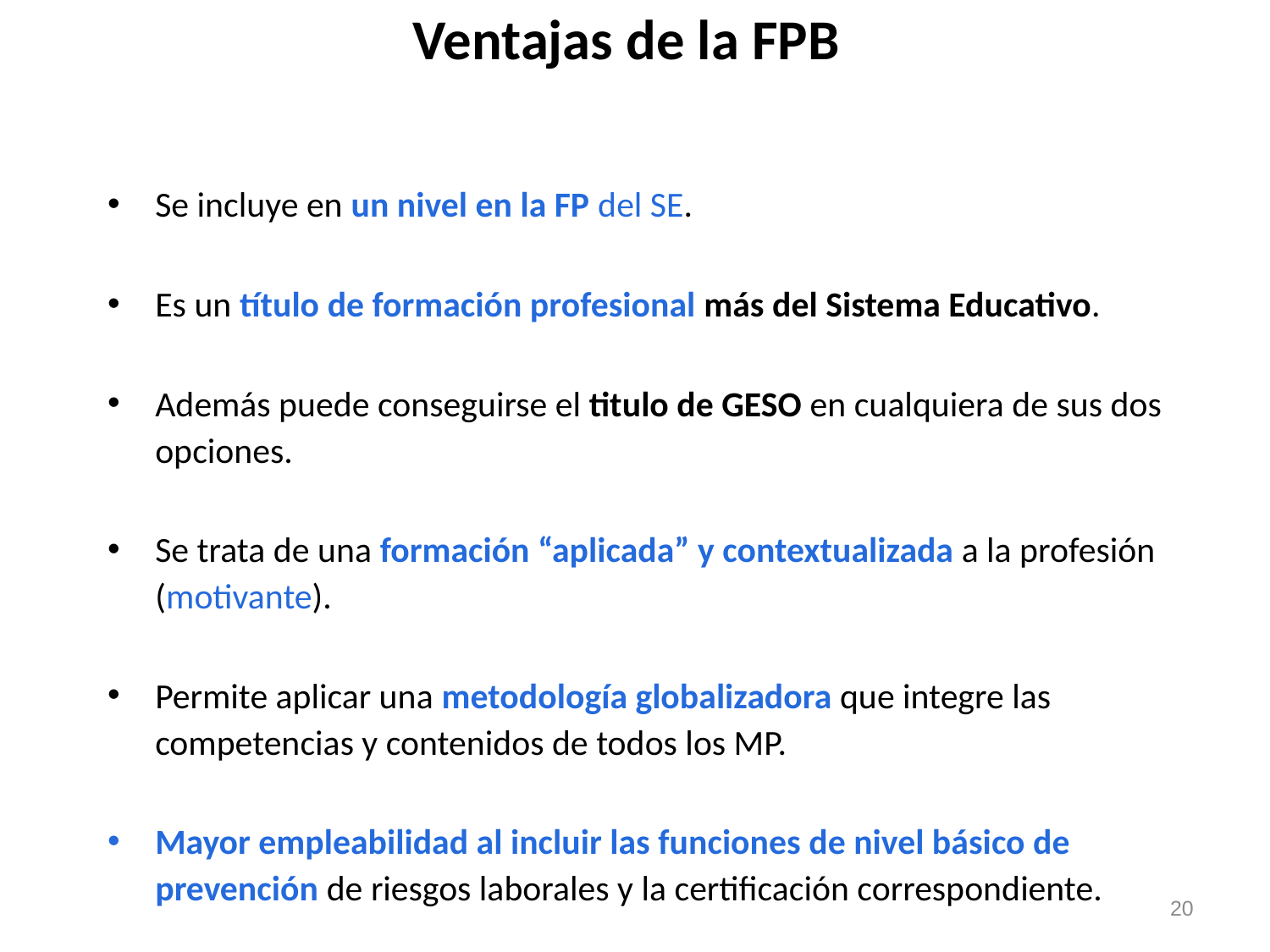

# Ventajas de la FPB
Se incluye en un nivel en la FP del SE.
Es un título de formación profesional más del Sistema Educativo.
Además puede conseguirse el titulo de GESO en cualquiera de sus dos opciones.
Se trata de una formación “aplicada” y contextualizada a la profesión (motivante).
Permite aplicar una metodología globalizadora que integre las competencias y contenidos de todos los MP.
Mayor empleabilidad al incluir las funciones de nivel básico de prevención de riesgos laborales y la certificación correspondiente.

20